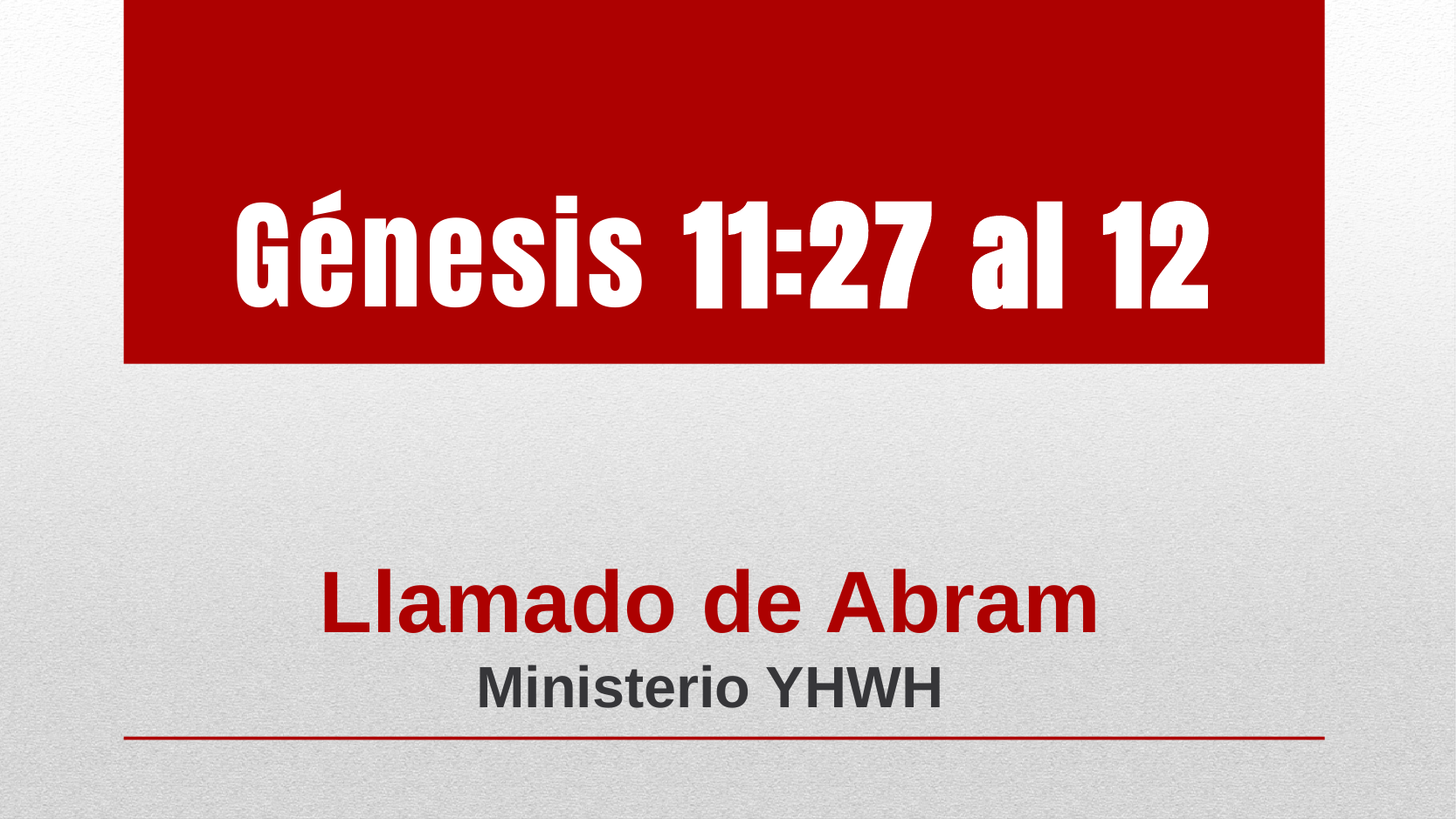

# Génesis 11:27 al 12
Llamado de Abram
Ministerio YHWH